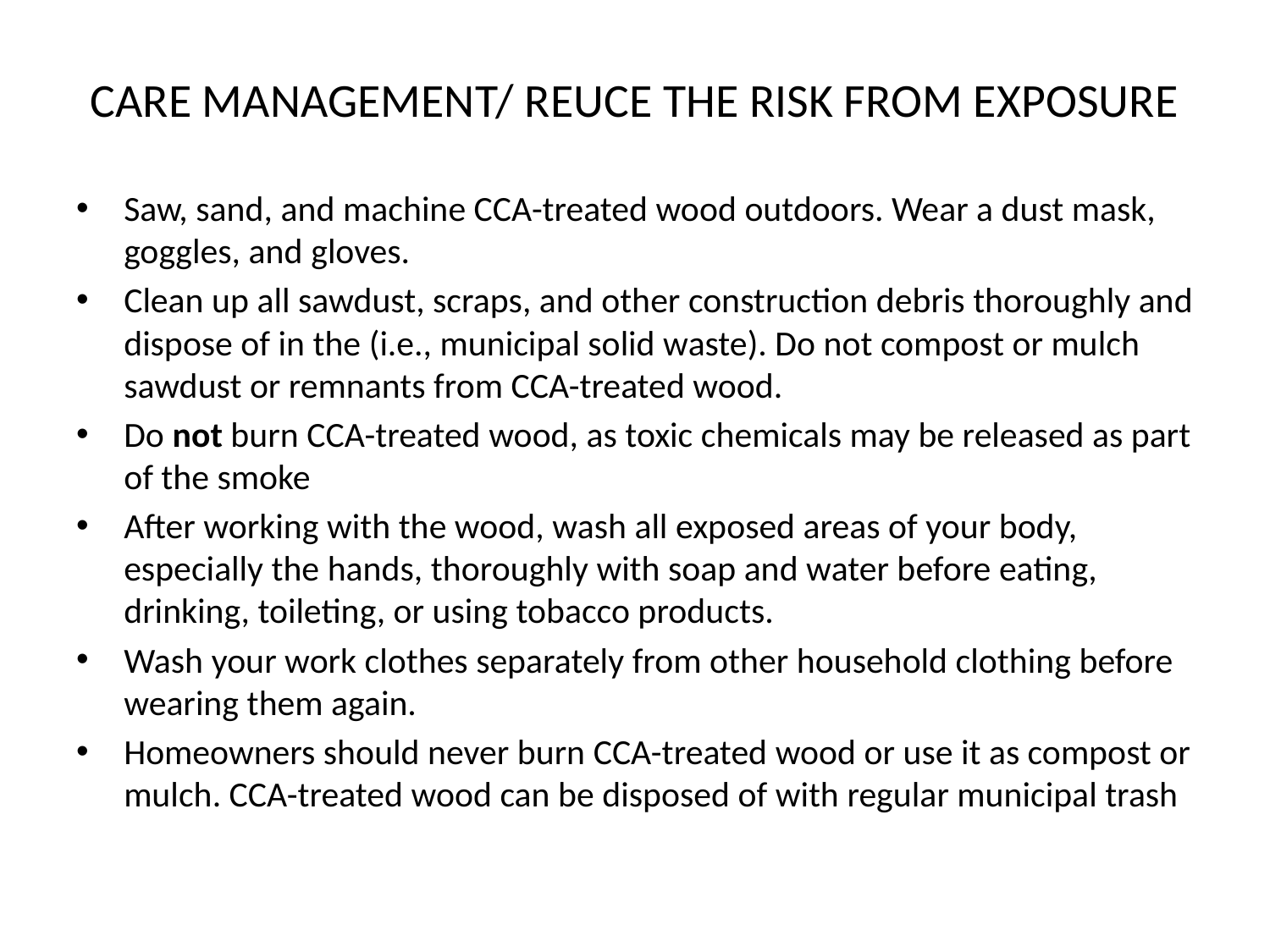

# CARE MANAGEMENT/ REUCE THE RISK FROM EXPOSURE
Saw, sand, and machine CCA-treated wood outdoors. Wear a dust mask, goggles, and gloves.
Clean up all sawdust, scraps, and other construction debris thoroughly and dispose of in the (i.e., municipal solid waste). Do not compost or mulch sawdust or remnants from CCA-treated wood.
Do not burn CCA-treated wood, as toxic chemicals may be released as part of the smoke
After working with the wood, wash all exposed areas of your body, especially the hands, thoroughly with soap and water before eating, drinking, toileting, or using tobacco products.
Wash your work clothes separately from other household clothing before wearing them again.
Homeowners should never burn CCA-treated wood or use it as compost or mulch. CCA-treated wood can be disposed of with regular municipal trash